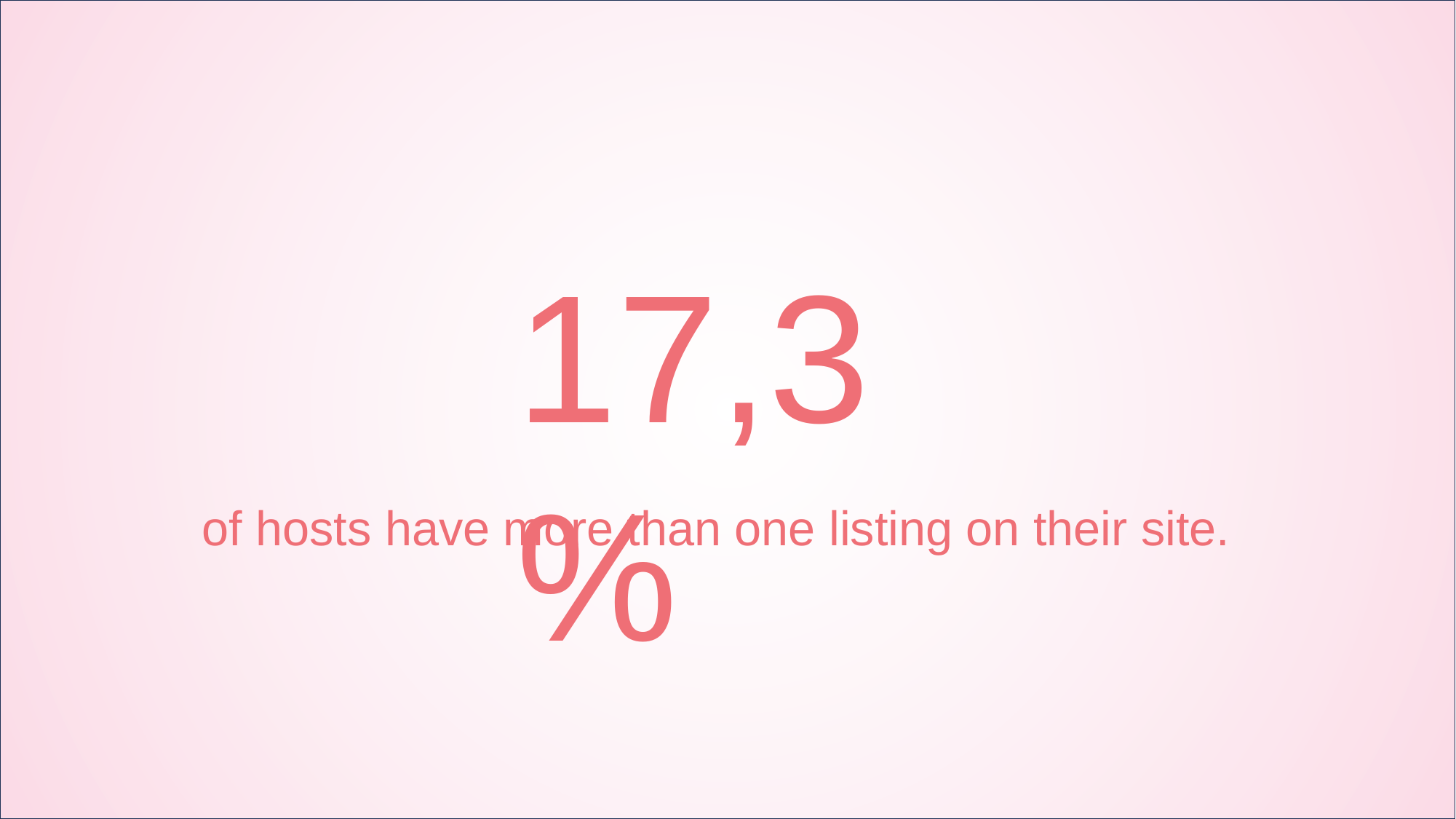

17,3%
of hosts have more than one listing on their site.